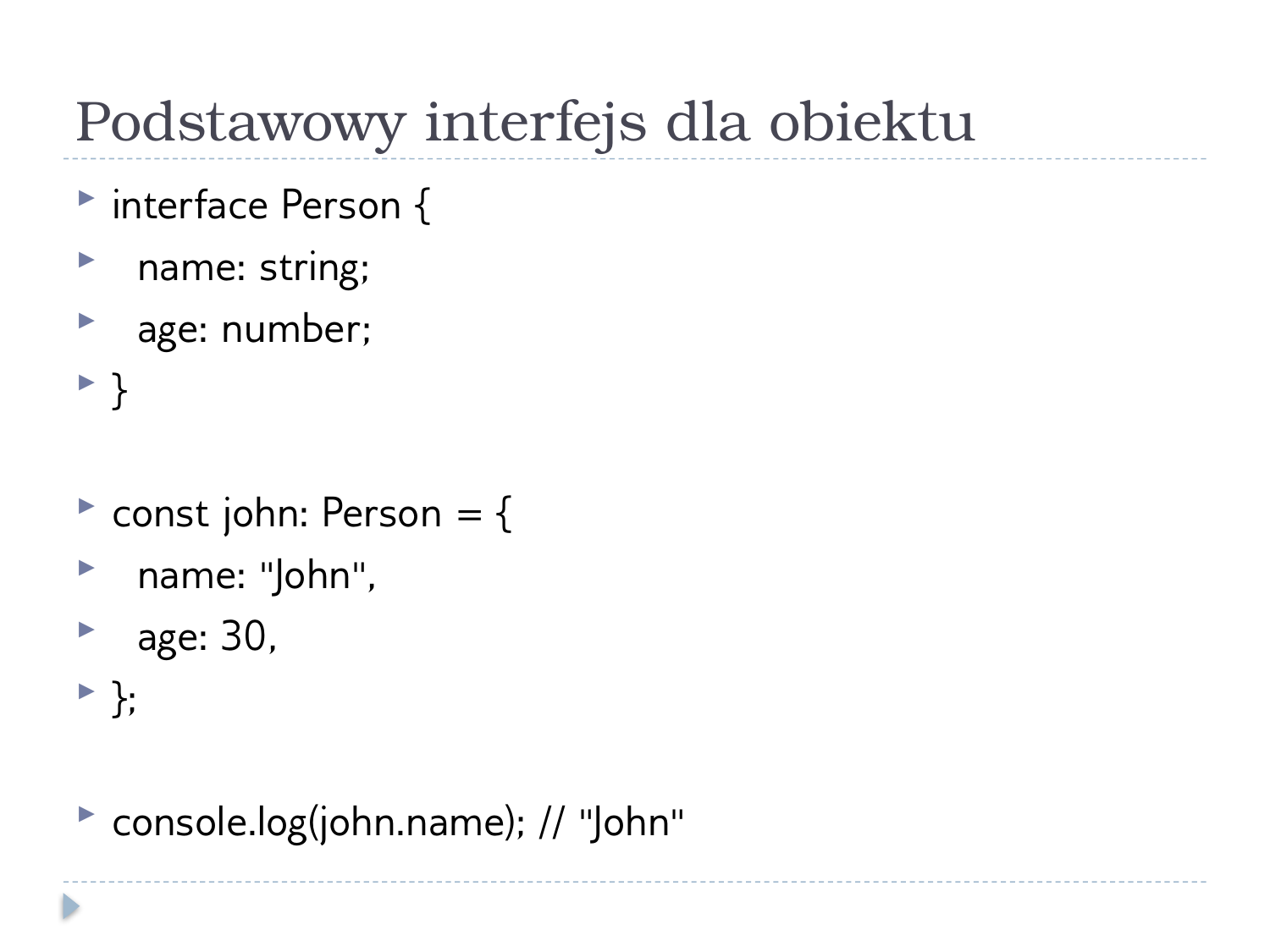

# Podstawowy interfejs dla obiektu
interface Person {
  name: string;
  age: number;
}

const john: Person = {
  name: "John",
  age: 30,
};

console.log(john.name); // "John"